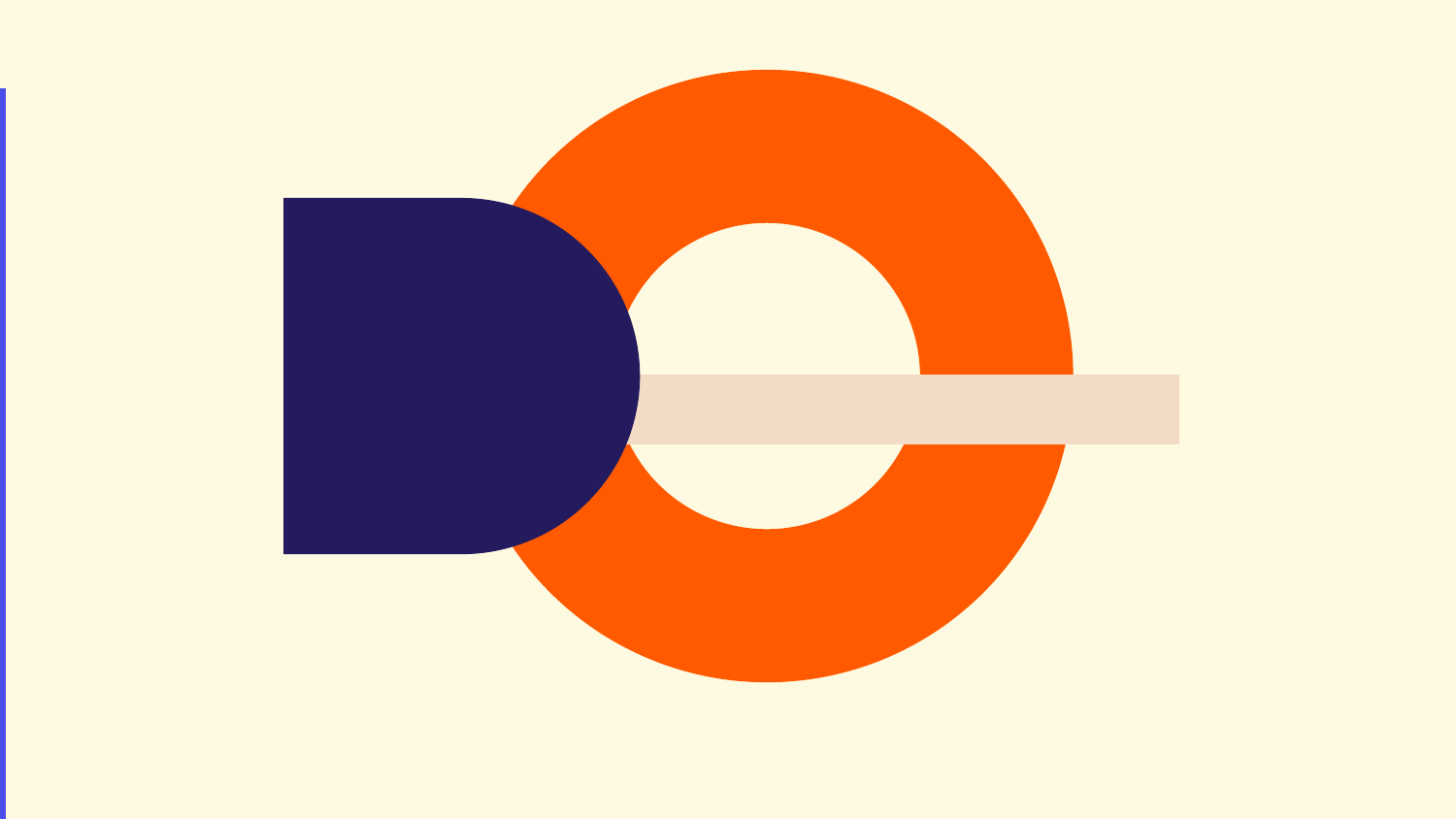

# Implementación sistema de Información para K-SHOP